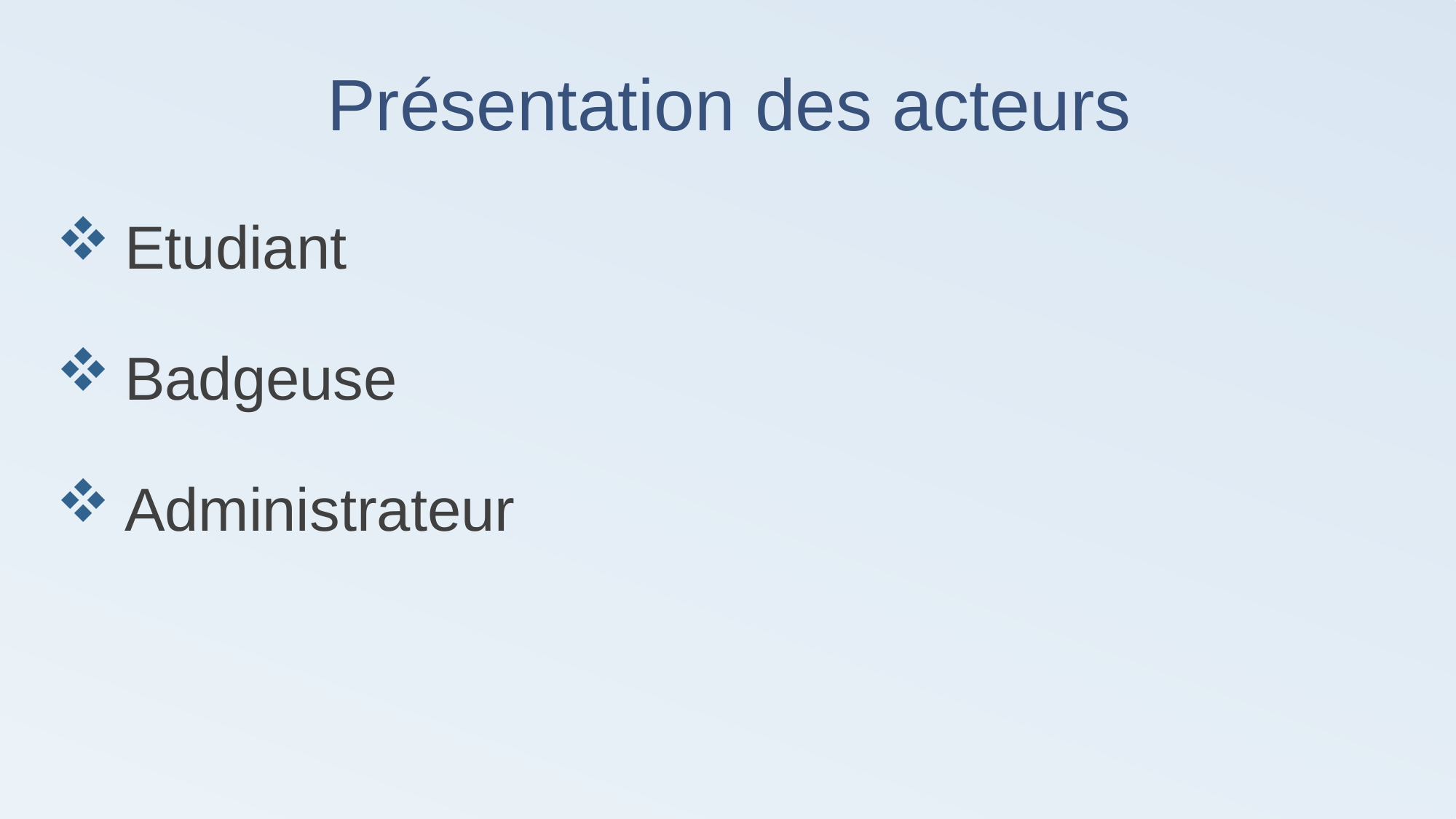

# Présentation des acteurs
Etudiant

Badgeuse

Administrateur